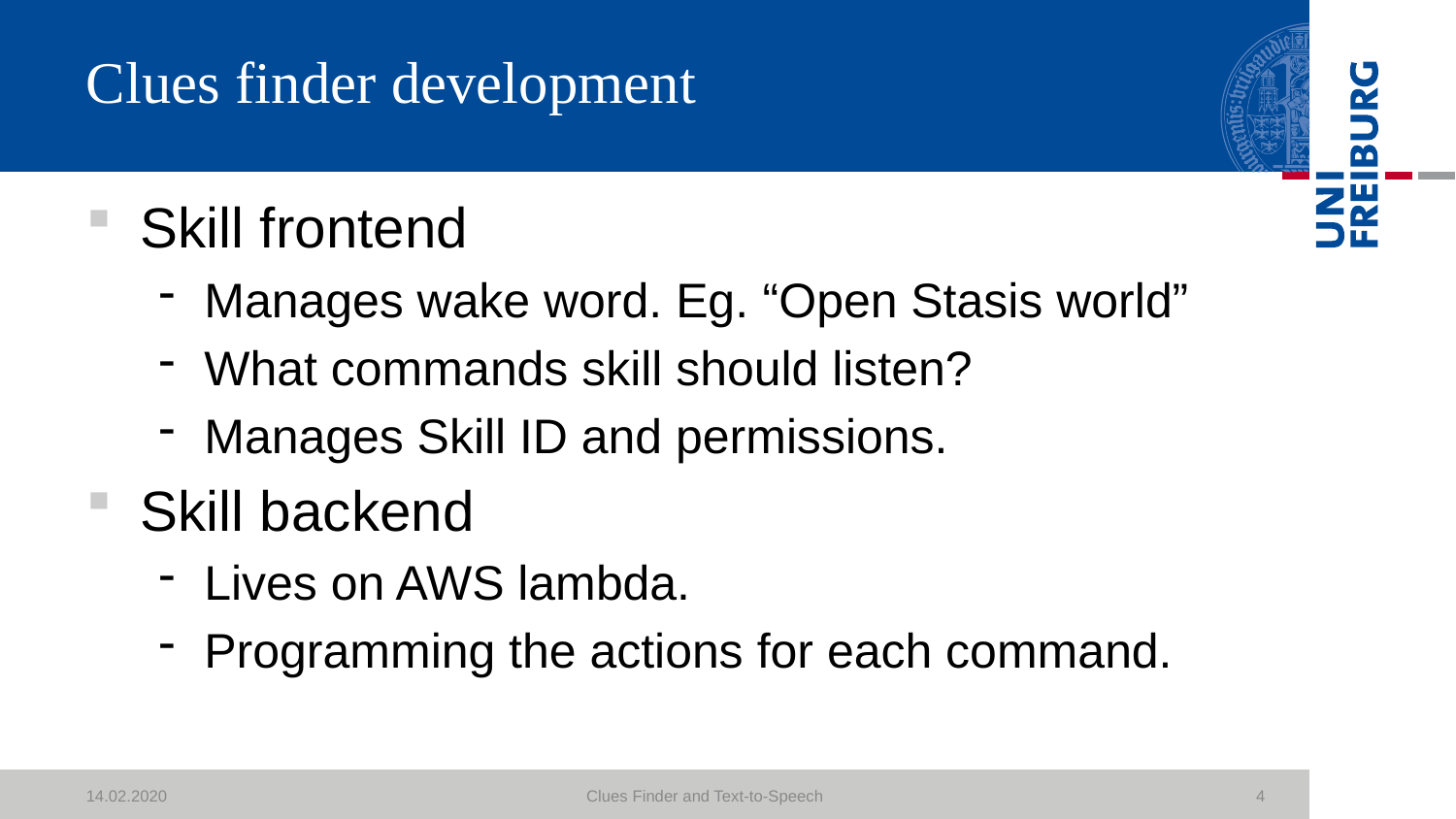

# Clues finder development
Skill frontend
Manages wake word. Eg. “Open Stasis world”
What commands skill should listen?
Manages Skill ID and permissions.
Skill backend
Lives on AWS lambda.
Programming the actions for each command.
14.02.2020
Clues Finder and Text-to-Speech
4